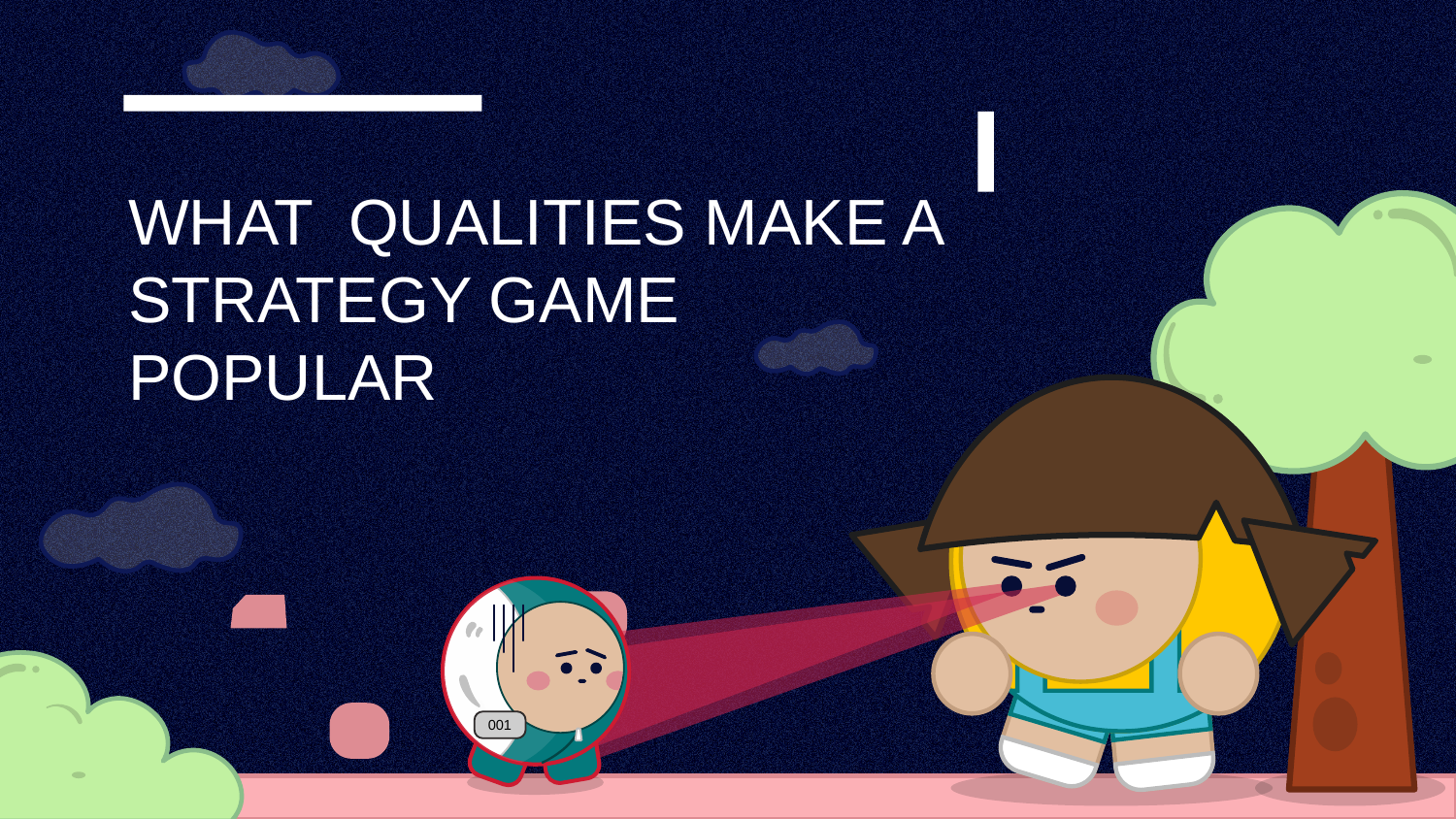

# WHAT  QUALITIES MAKE A STRATEGY GAME POPULAR

001